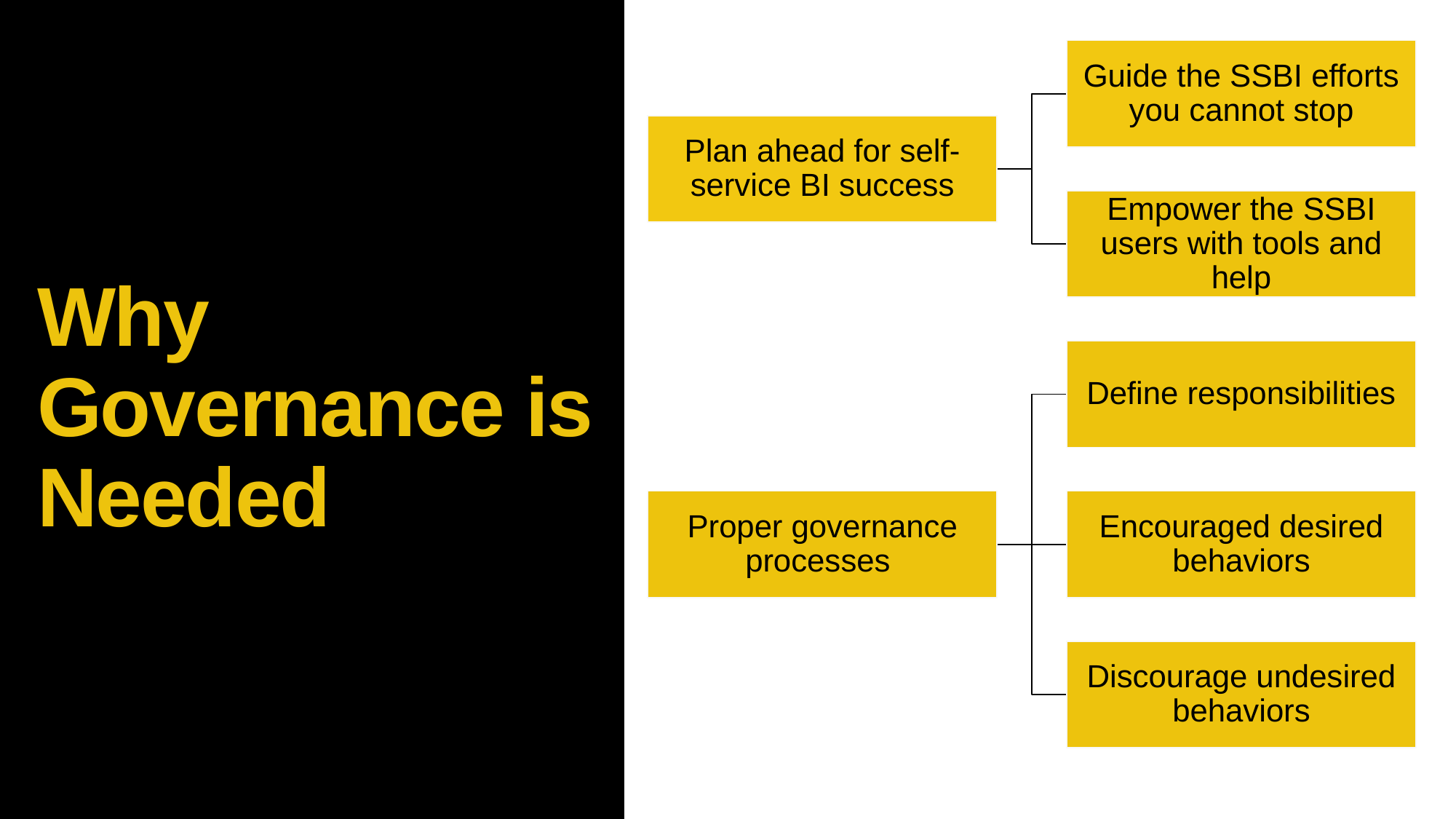

Plan ahead for self-service BI success
Guide the SSBI efforts you cannot stop
Empower the SSBI users with tools and help
Proper governance processes
Define responsibilities
Encouraged desired behaviors
Discourage undesired behaviors

# Why Governance is Needed